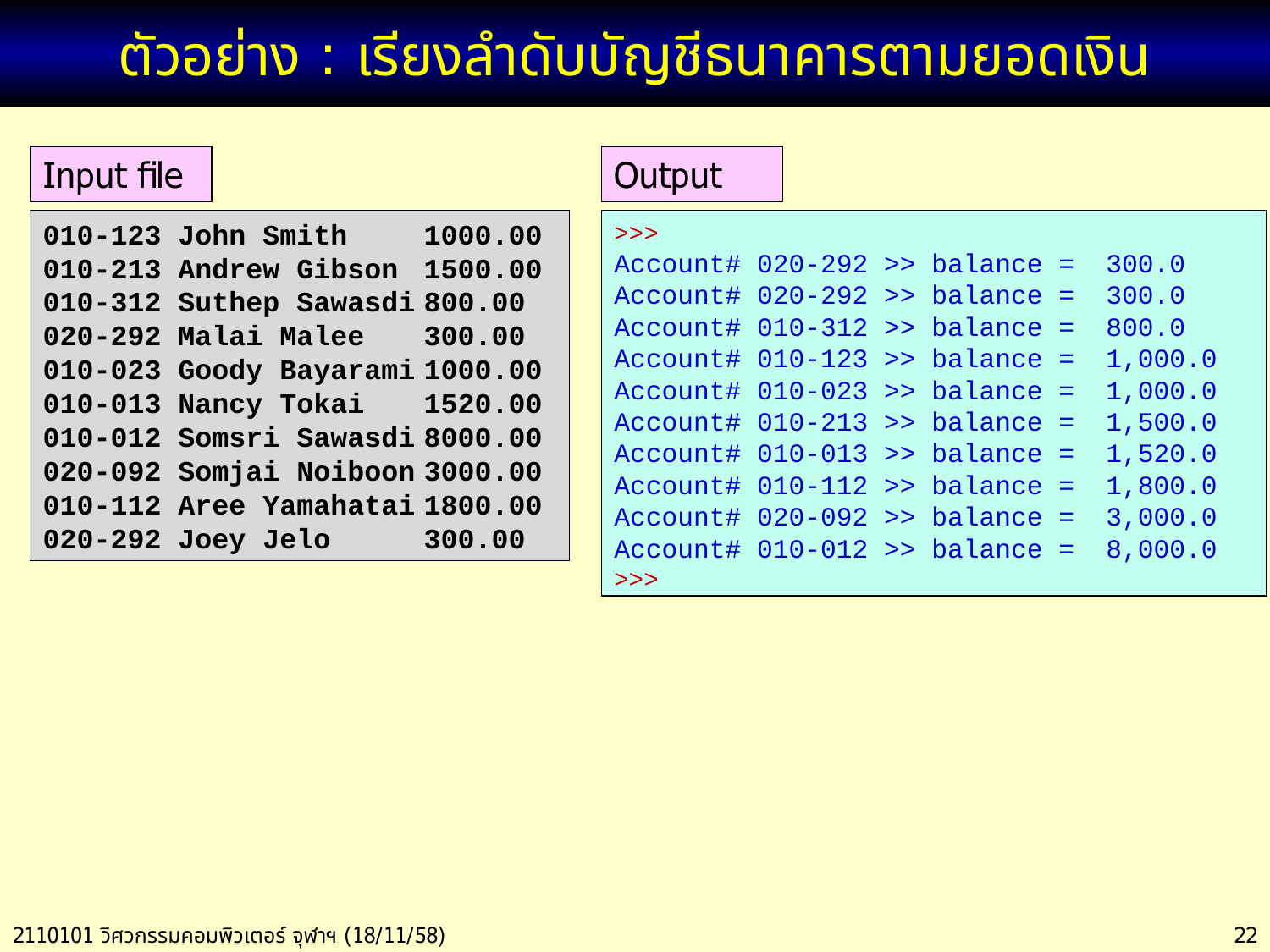

# ตัวอย่าง : เรียงลำดับบัญชีธนาคารตามยอดเงิน
Input file
Output
010-123 John Smith 	1000.00
010-213 Andrew Gibson 	1500.00
010-312 Suthep Sawasdi	800.00
020-292 Malai Malee	300.00
010-023 Goody Bayarami	1000.00
010-013 Nancy Tokai	1520.00
010-012 Somsri Sawasdi	8000.00
020-092 Somjai Noiboon	3000.00
010-112 Aree Yamahatai	1800.00
020-292 Joey Jelo	300.00
>>>
Account# 020-292 >> balance =  300.0
Account# 020-292 >> balance =  300.0
Account# 010-312 >> balance =  800.0
Account# 010-123 >> balance =  1,000.0
Account# 010-023 >> balance =  1,000.0
Account# 010-213 >> balance =  1,500.0
Account# 010-013 >> balance =  1,520.0
Account# 010-112 >> balance =  1,800.0
Account# 020-092 >> balance =  3,000.0
Account# 010-012 >> balance =  8,000.0
>>>